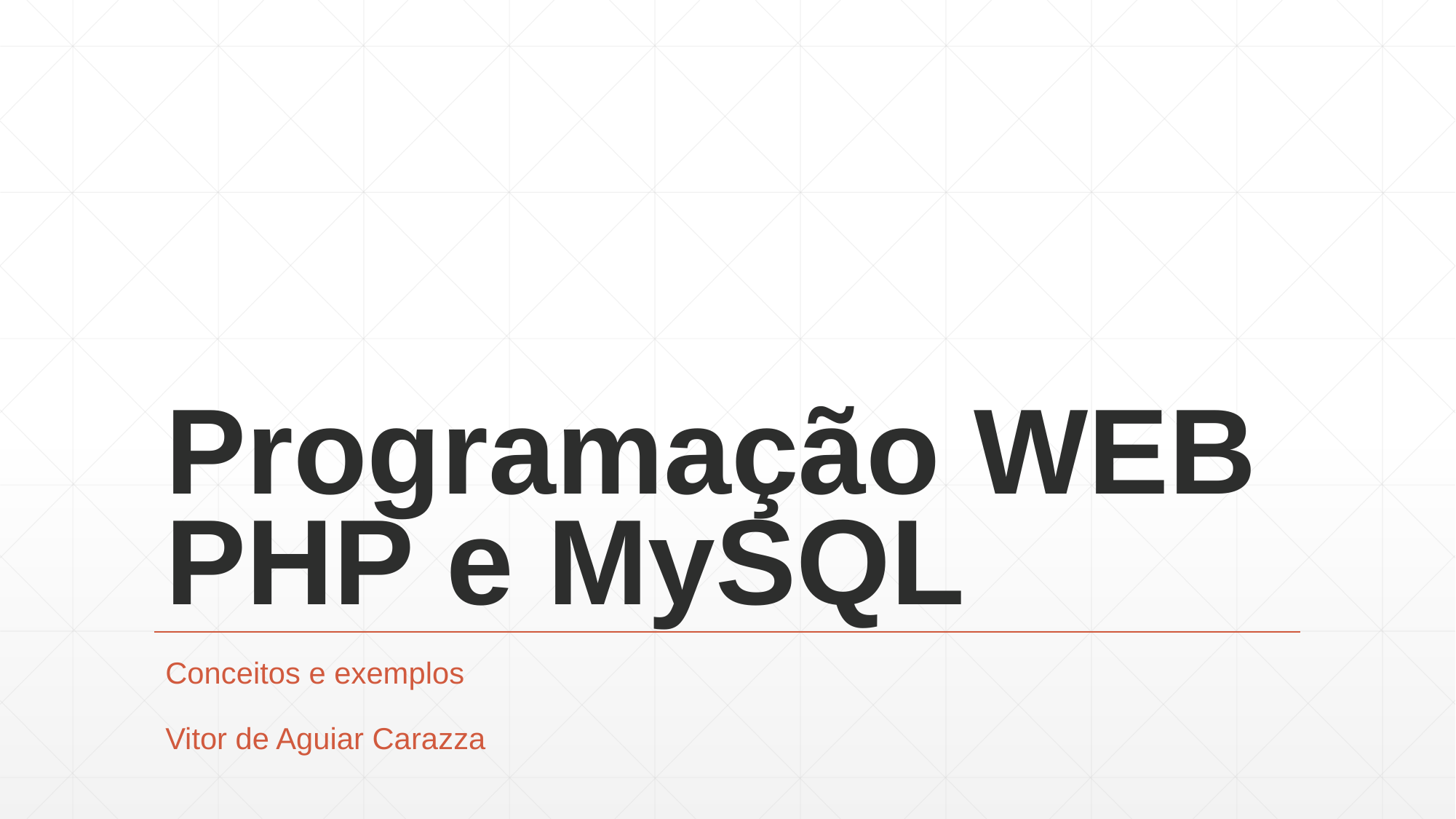

# Programação WEB PHP e MySQL
Conceitos e exemplos

Vitor de Aguiar Carazza